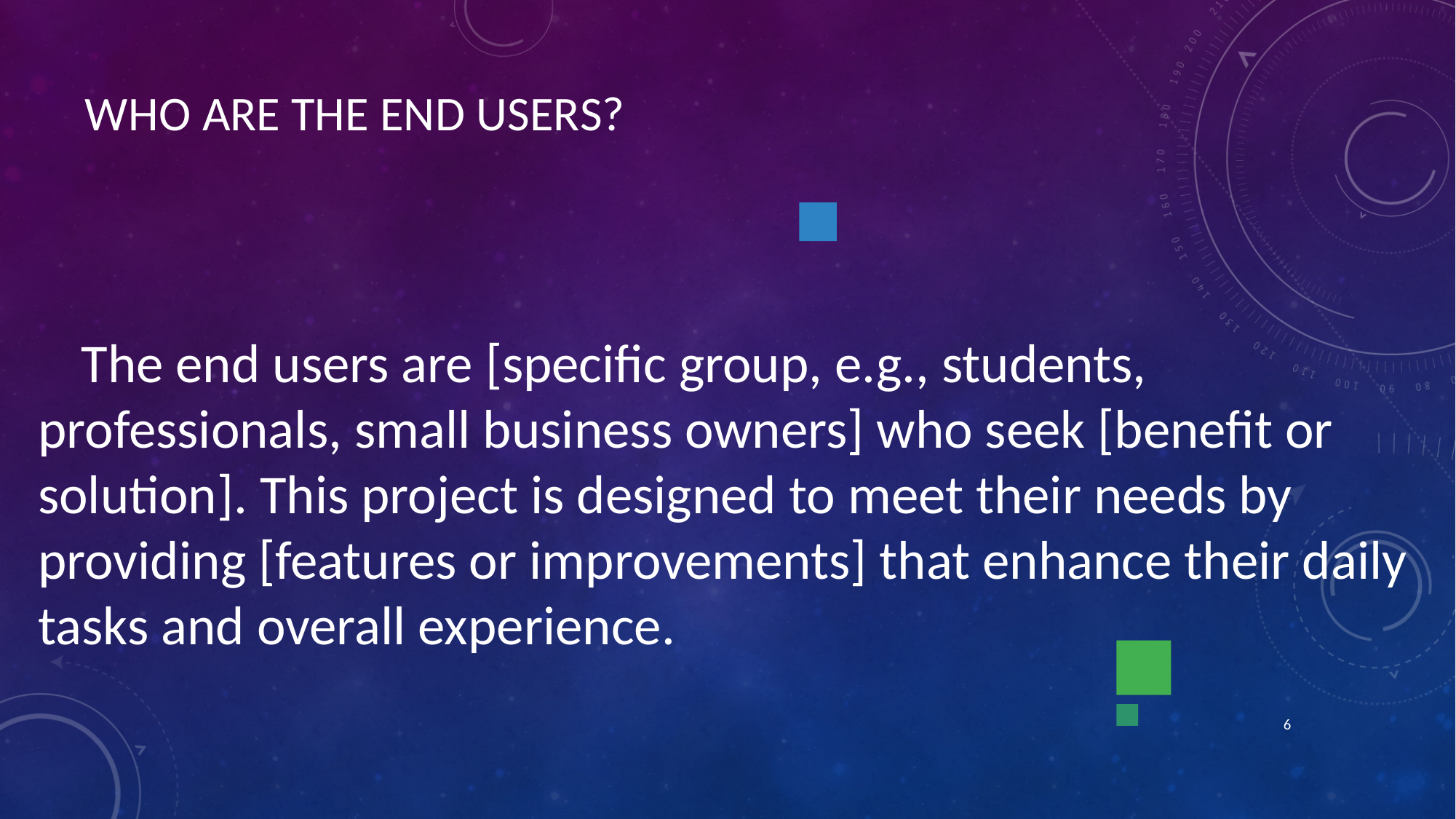

# WHO ARE THE END USERS?

       The end users are [specific group, e.g., students, professionals, small business owners] who seek [benefit or solution]. This project is designed to meet their needs by providing [features or improvements] that enhance their daily tasks and overall experience.

6